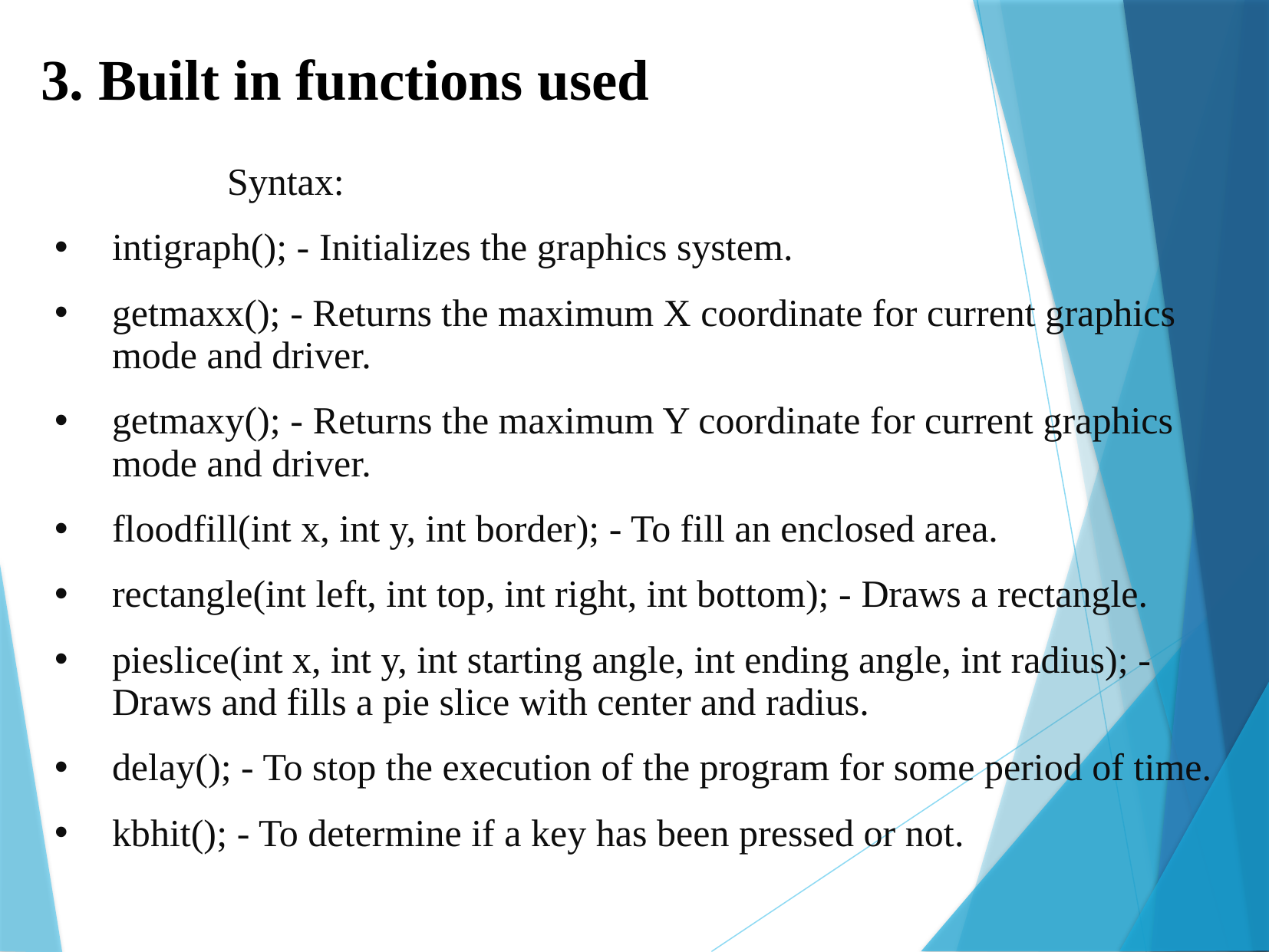

3. Built in functions used
		Syntax:
intigraph(); - Initializes the graphics system.
getmaxx(); - Returns the maximum X coordinate for current graphics mode and driver.
getmaxy(); - Returns the maximum Y coordinate for current graphics mode and driver.
floodfill(int x, int y, int border); - To fill an enclosed area.
rectangle(int left, int top, int right, int bottom); - Draws a rectangle.
pieslice(int x, int y, int starting angle, int ending angle, int radius); - Draws and fills a pie slice with center and radius.
delay(); - To stop the execution of the program for some period of time.
kbhit(); - To determine if a key has been pressed or not.